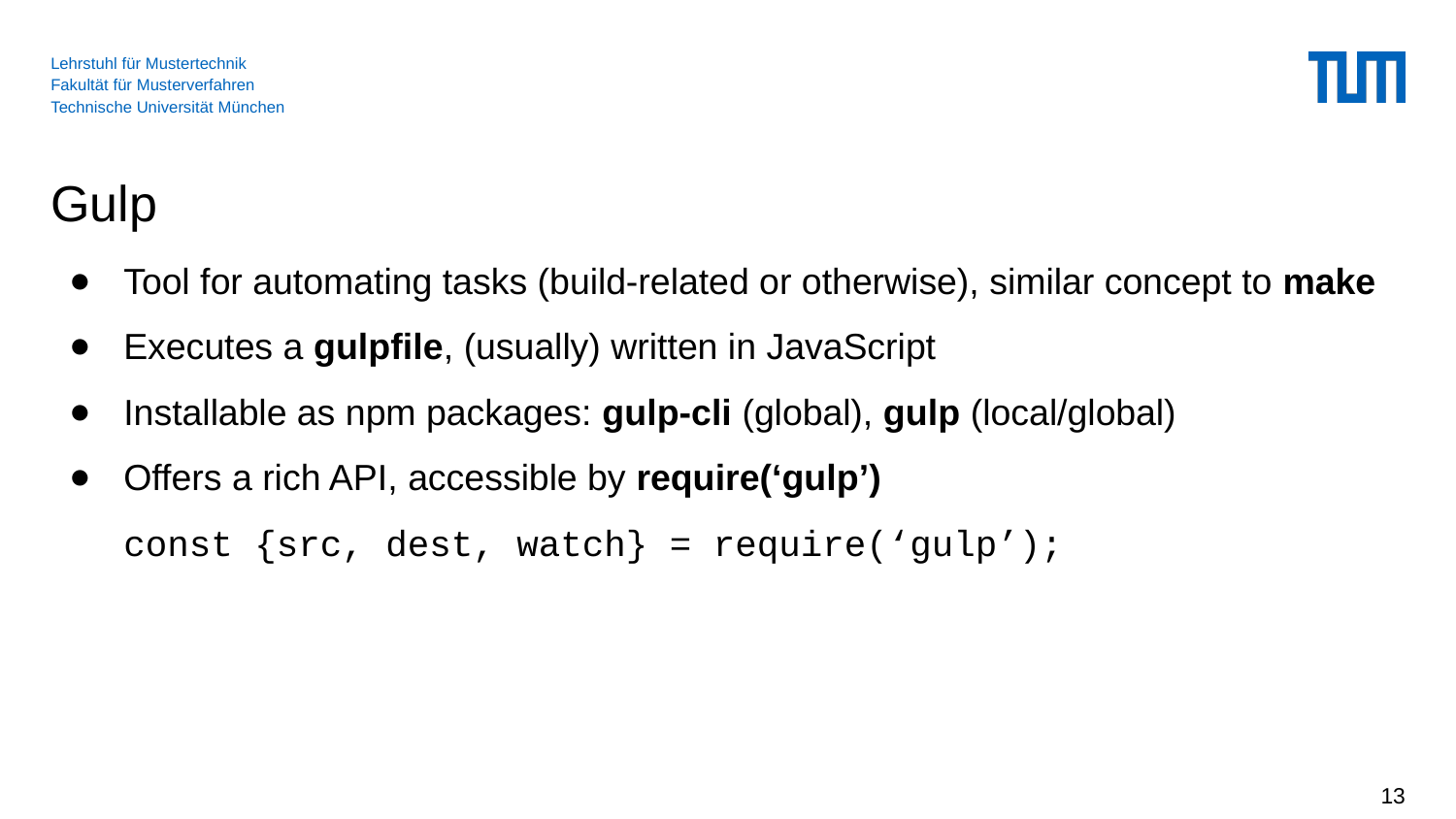

# Gulp
Tool for automating tasks (build-related or otherwise), similar concept to make
Executes a gulpfile, (usually) written in JavaScript
Installable as npm packages: gulp-cli (global), gulp (local/global)
Offers a rich API, accessible by require(‘gulp’)
const {src, dest, watch} = require(‘gulp’);
13